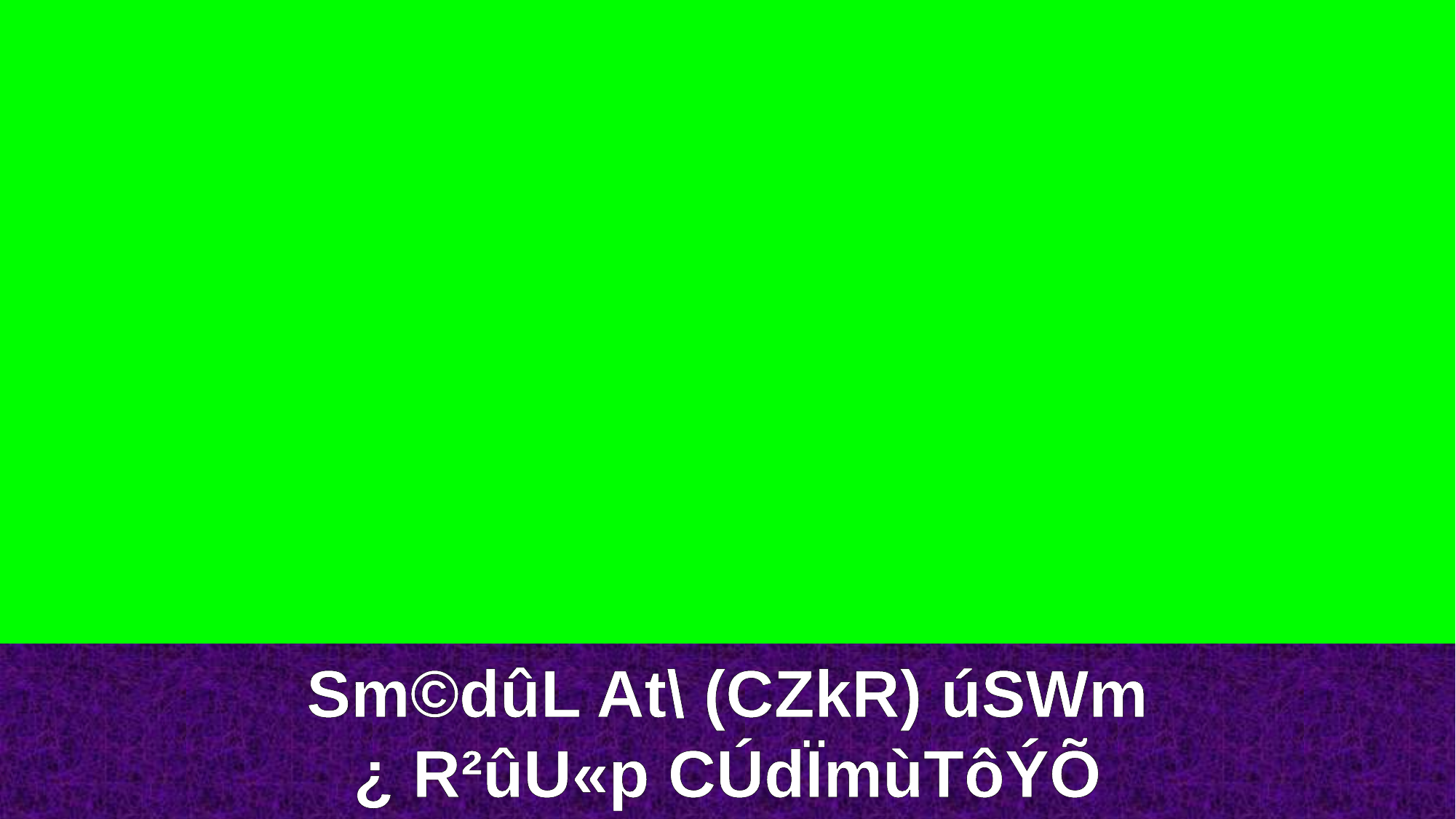

Sm©dûL At\ (CZkR) úSWm
¿ R²ûU«p CÚdÏmùTôÝÕ